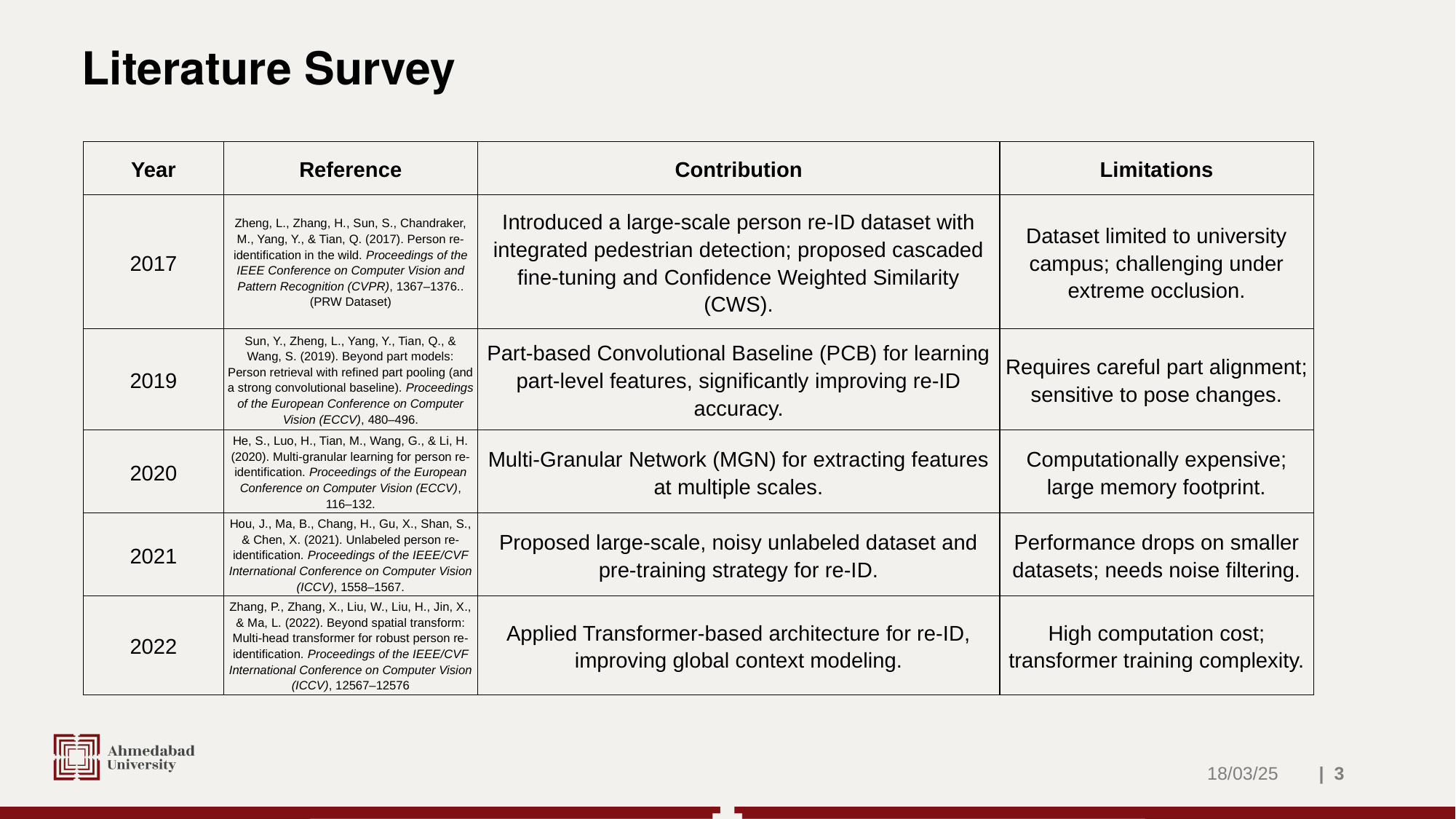

# Literature Survey
| Year | Reference | Contribution | Limitations |
| --- | --- | --- | --- |
| 2017 | Zheng, L., Zhang, H., Sun, S., Chandraker, M., Yang, Y., & Tian, Q. (2017). Person re-identification in the wild. Proceedings of the IEEE Conference on Computer Vision and Pattern Recognition (CVPR), 1367–1376.. (PRW Dataset) | Introduced a large-scale person re-ID dataset with integrated pedestrian detection; proposed cascaded fine-tuning and Confidence Weighted Similarity (CWS). | Dataset limited to university campus; challenging under extreme occlusion. |
| 2019 | Sun, Y., Zheng, L., Yang, Y., Tian, Q., & Wang, S. (2019). Beyond part models: Person retrieval with refined part pooling (and a strong convolutional baseline). Proceedings of the European Conference on Computer Vision (ECCV), 480–496. | Part-based Convolutional Baseline (PCB) for learning part-level features, significantly improving re-ID accuracy. | Requires careful part alignment; sensitive to pose changes. |
| 2020 | He, S., Luo, H., Tian, M., Wang, G., & Li, H. (2020). Multi-granular learning for person re-identification. Proceedings of the European Conference on Computer Vision (ECCV), 116–132. | Multi-Granular Network (MGN) for extracting features at multiple scales. | Computationally expensive; large memory footprint. |
| 2021 | Hou, J., Ma, B., Chang, H., Gu, X., Shan, S., & Chen, X. (2021). Unlabeled person re-identification. Proceedings of the IEEE/CVF International Conference on Computer Vision (ICCV), 1558–1567. | Proposed large-scale, noisy unlabeled dataset and pre-training strategy for re-ID. | Performance drops on smaller datasets; needs noise filtering. |
| 2022 | Zhang, P., Zhang, X., Liu, W., Liu, H., Jin, X., & Ma, L. (2022). Beyond spatial transform: Multi-head transformer for robust person re-identification. Proceedings of the IEEE/CVF International Conference on Computer Vision (ICCV), 12567–12576 | Applied Transformer-based architecture for re-ID, improving global context modeling. | High computation cost; transformer training complexity. |
18/03/25
|  3